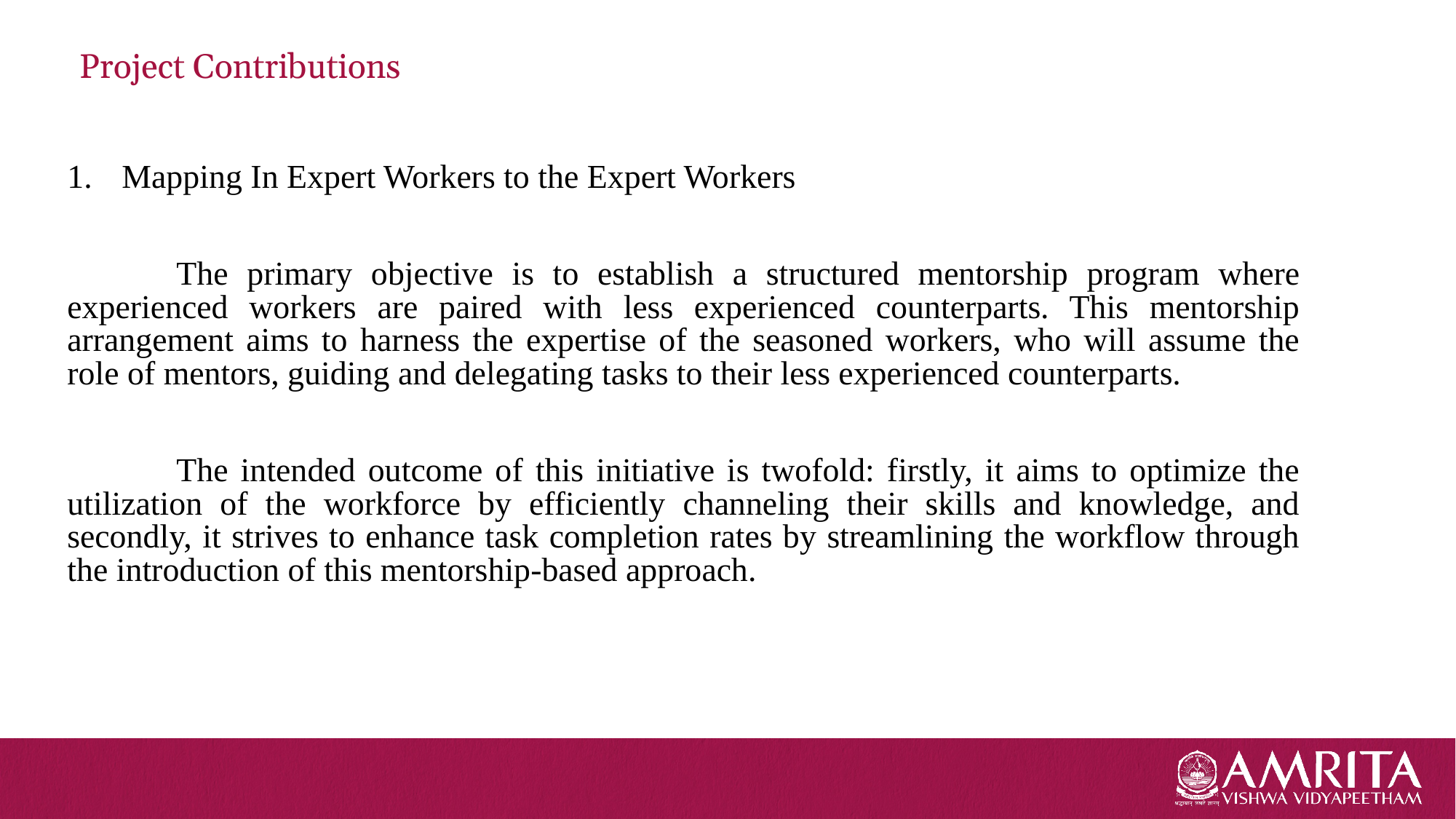

# Project Contributions
Mapping In Expert Workers to the Expert Workers

	The primary objective is to establish a structured mentorship program where experienced workers are paired with less experienced counterparts. This mentorship arrangement aims to harness the expertise of the seasoned workers, who will assume the role of mentors, guiding and delegating tasks to their less experienced counterparts.

	The intended outcome of this initiative is twofold: firstly, it aims to optimize the utilization of the workforce by efficiently channeling their skills and knowledge, and secondly, it strives to enhance task completion rates by streamlining the workflow through the introduction of this mentorship-based approach.